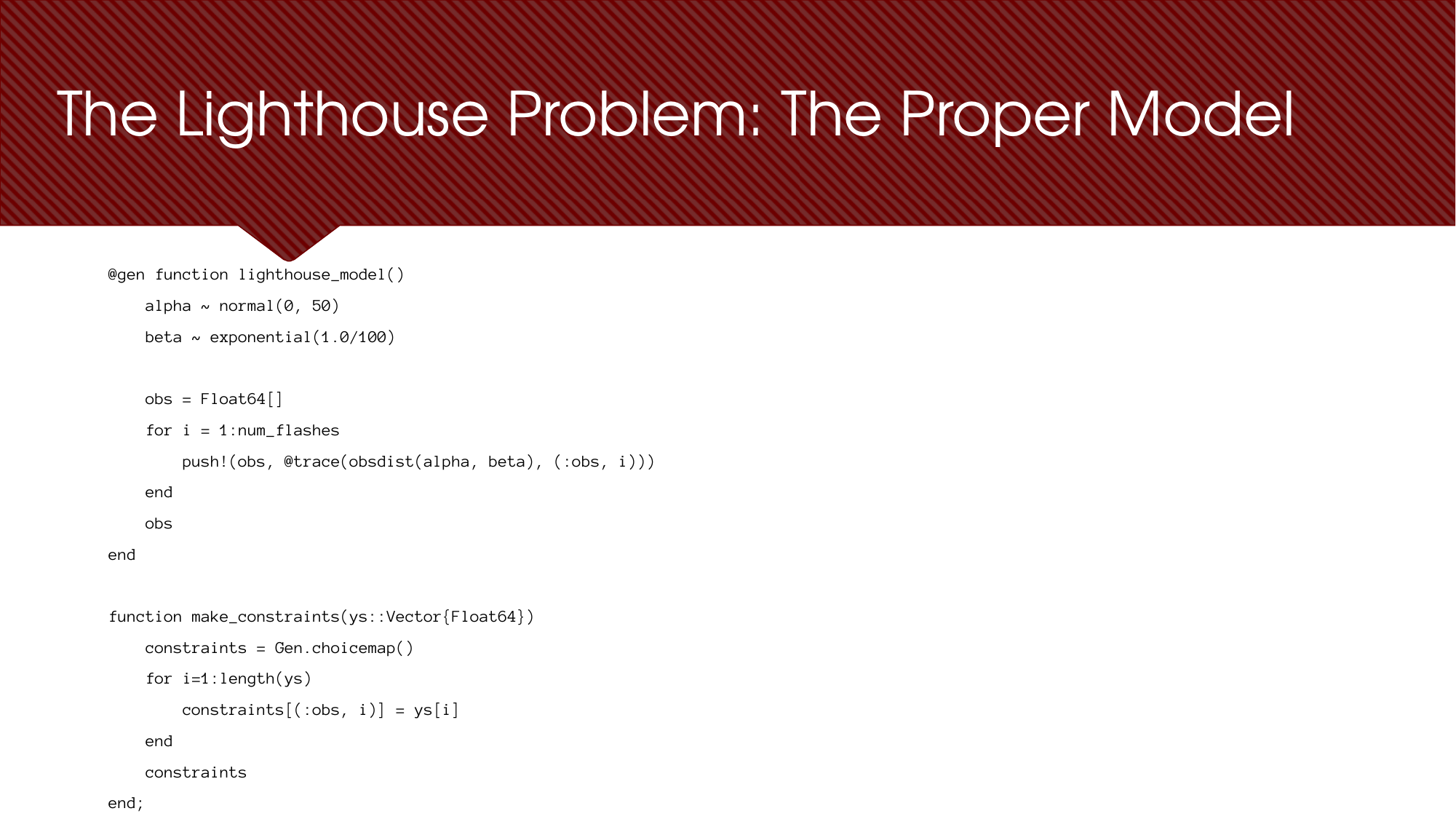

# The Lighthouse Problem: The Proper Model
@gen function lighthouse_model()
    alpha ~ normal(0, 50)
    beta ~ exponential(1.0/100)

    obs = Float64[]
    for i = 1:num_flashes
        push!(obs, @trace(obsdist(alpha, beta), (:obs, i)))
    end
    obs
end

function make_constraints(ys::Vector{Float64})
    constraints = Gen.choicemap()
    for i=1:length(ys)
        constraints[(:obs, i)] = ys[i]
    end
    constraints
end;